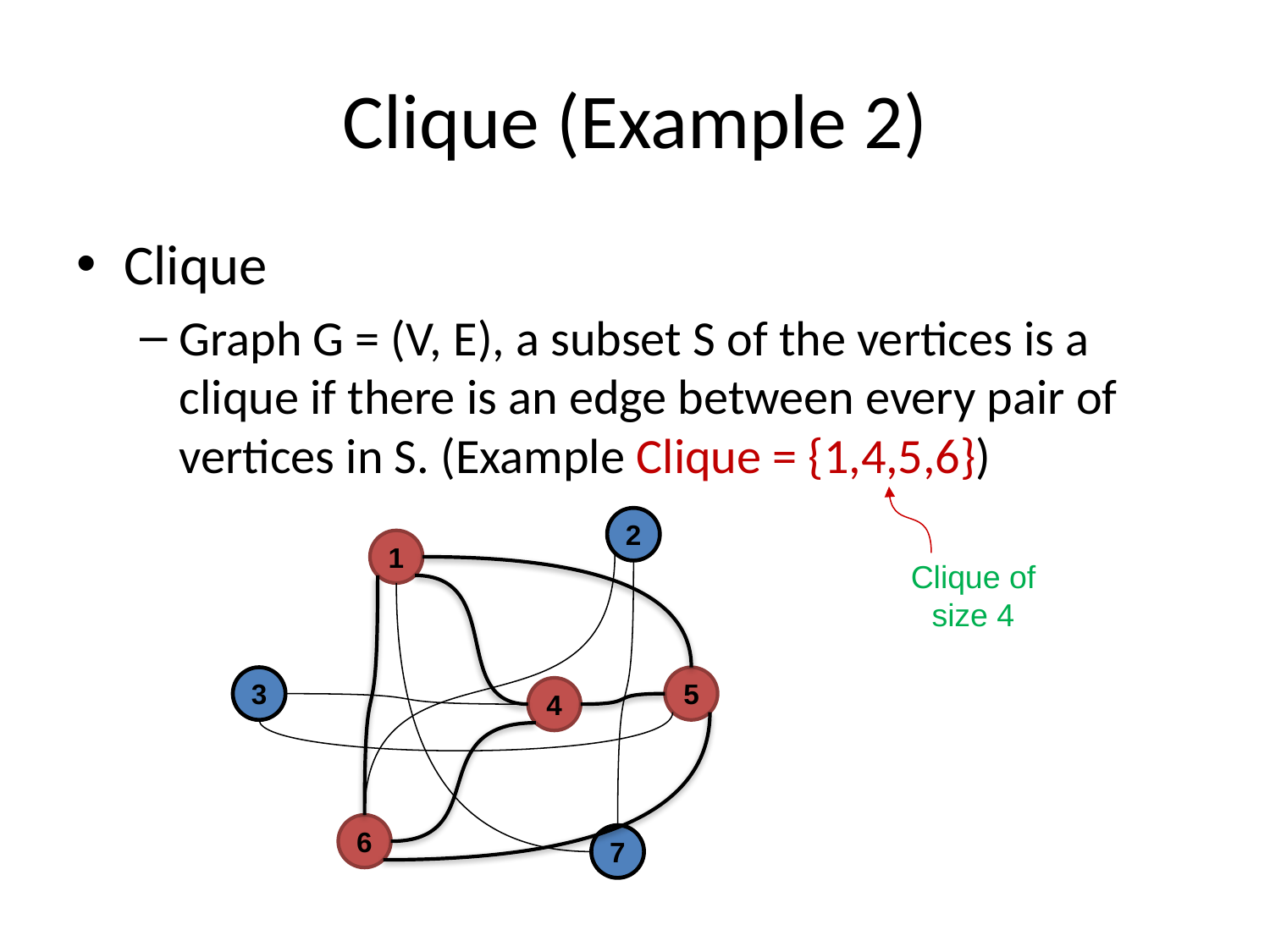

# Clique (Example 2)
Clique
Graph G = (V, E), a subset S of the vertices is a clique if there is an edge between every pair of vertices in S. (Example Clique = {1,4,5,6})

2
         Clique of size 4
1
3
5
4
6
7